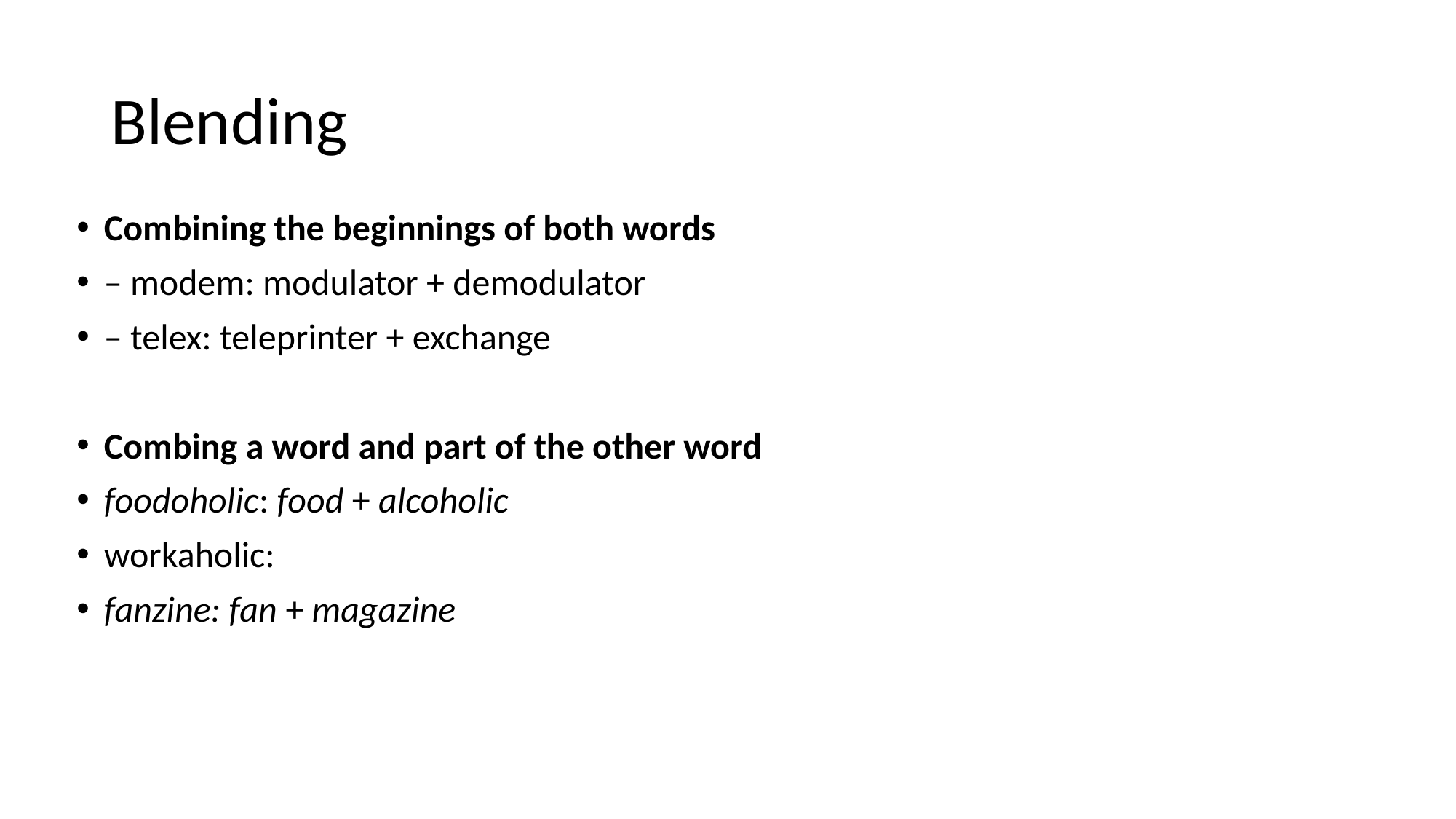

# Blending
Combining the beginnings of both words
– modem: modulator + demodulator
– telex: teleprinter + exchange

Combing a word and part of the other word
foodoholic: food + alcoholic
workaholic:
fanzine: fan + magazine